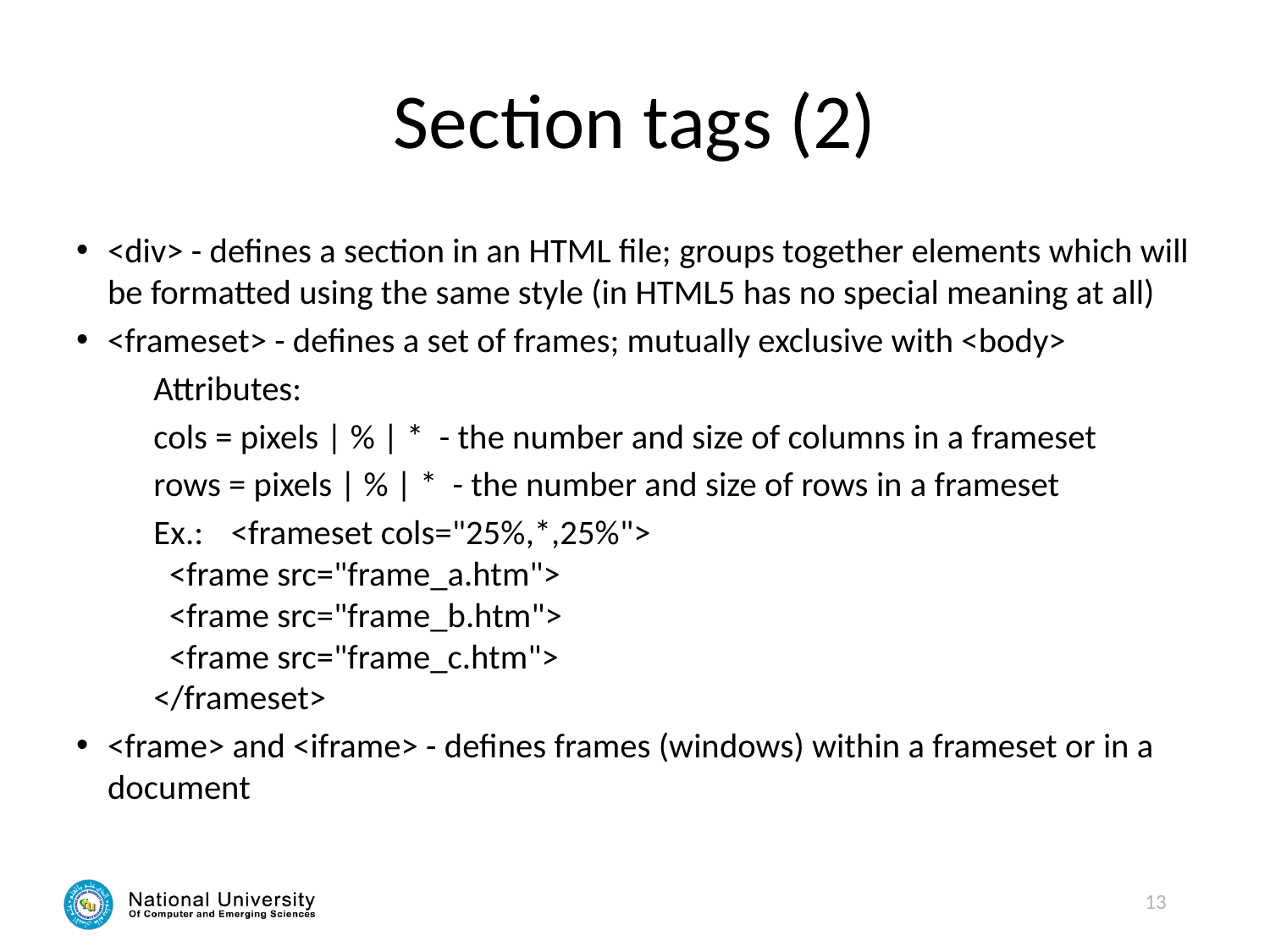

# Section tags (2)
<div> - defines a section in an HTML file; groups together elements which will be formatted using the same style (in HTML5 has no special meaning at all)
<frameset> - defines a set of frames; mutually exclusive with <body>
	Attributes:
		cols = pixels | % | *  - the number and size of columns in a frameset
		rows = pixels | % | *  - the number and size of rows in a frameset
	Ex.: 	<frameset cols="25%,*,25%">
	  <frame src="frame_a.htm">
	  <frame src="frame_b.htm">
	  <frame src="frame_c.htm">
	</frameset>
<frame> and <iframe> - defines frames (windows) within a frameset or in a document
13